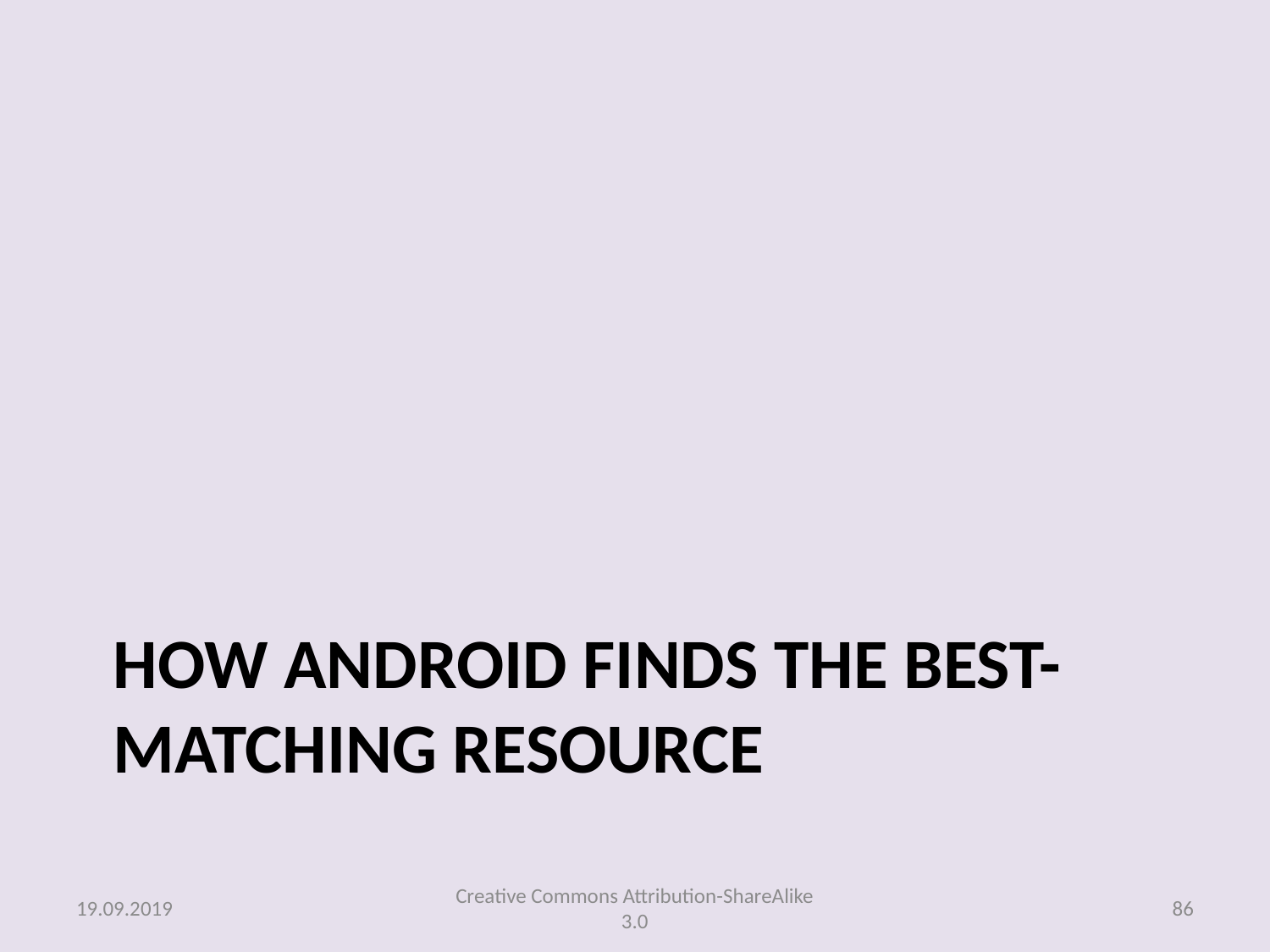

# How Android Finds the Best-matching Resource
19.09.2019
Creative Commons Attribution-ShareAlike 3.0
86